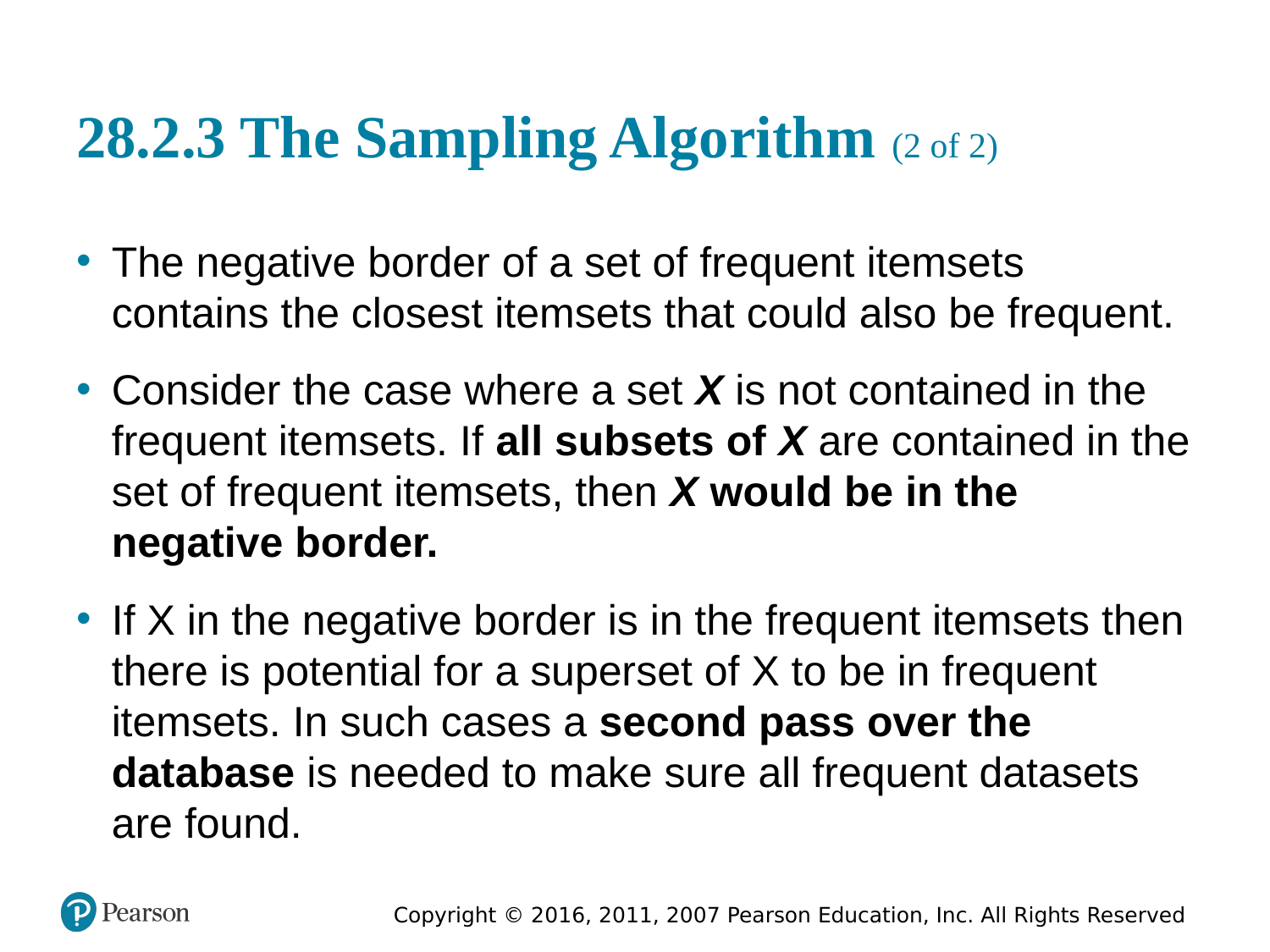

# 28.2.3 The Sampling Algorithm (2 of 2)
The negative border of a set of frequent itemsets contains the closest itemsets that could also be frequent.
Consider the case where a set X is not contained in the frequent itemsets. If all subsets of X are contained in the set of frequent itemsets, then X would be in the negative border.
If X in the negative border is in the frequent itemsets then there is potential for a superset of X to be in frequent itemsets. In such cases a second pass over the database is needed to make sure all frequent datasets are found.